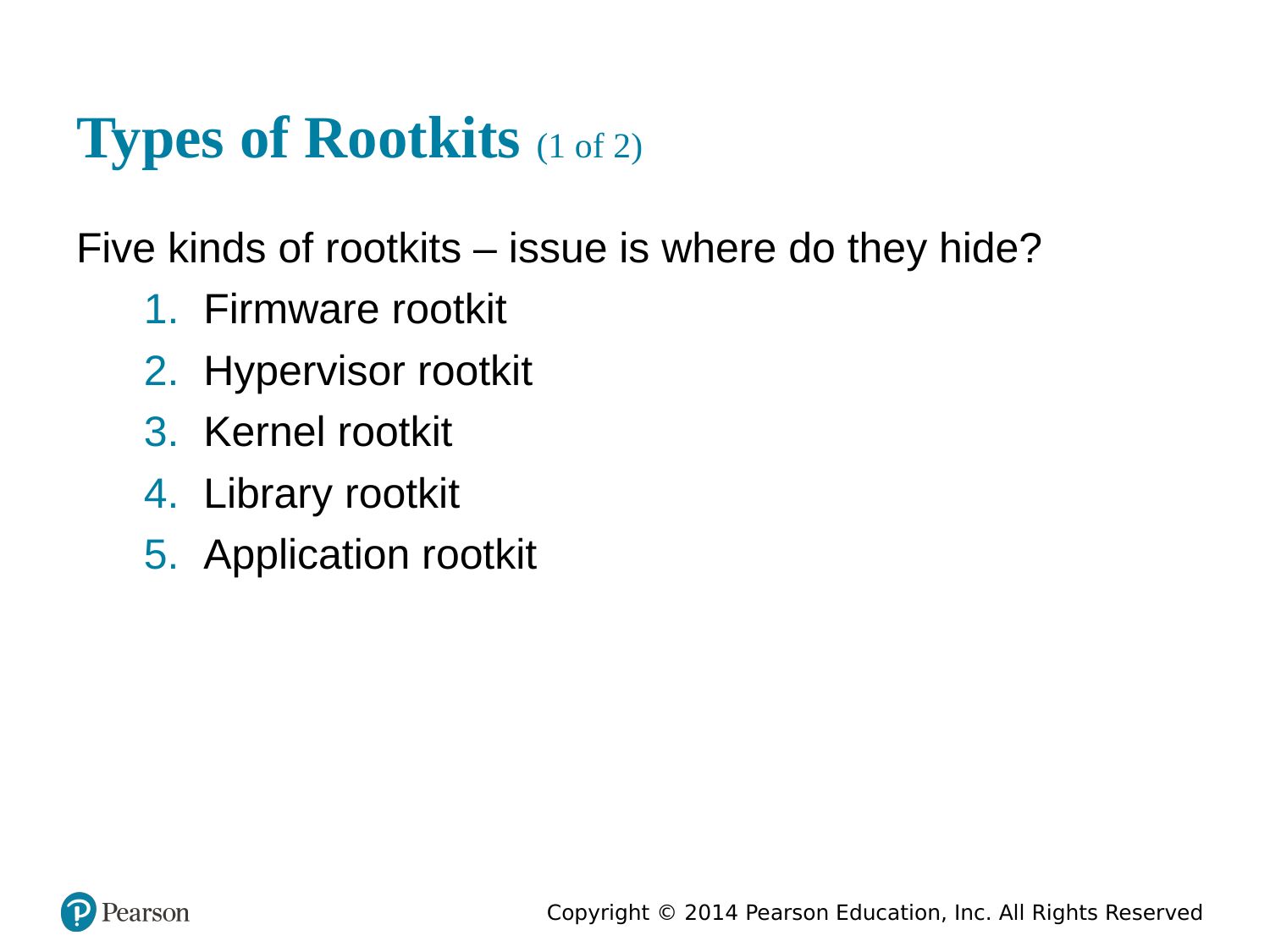

# Types of Rootkits (1 of 2)
Five kinds of rootkits – issue is where do they hide?
Firmware rootkit
Hypervisor rootkit
Kernel rootkit
Library rootkit
Application rootkit